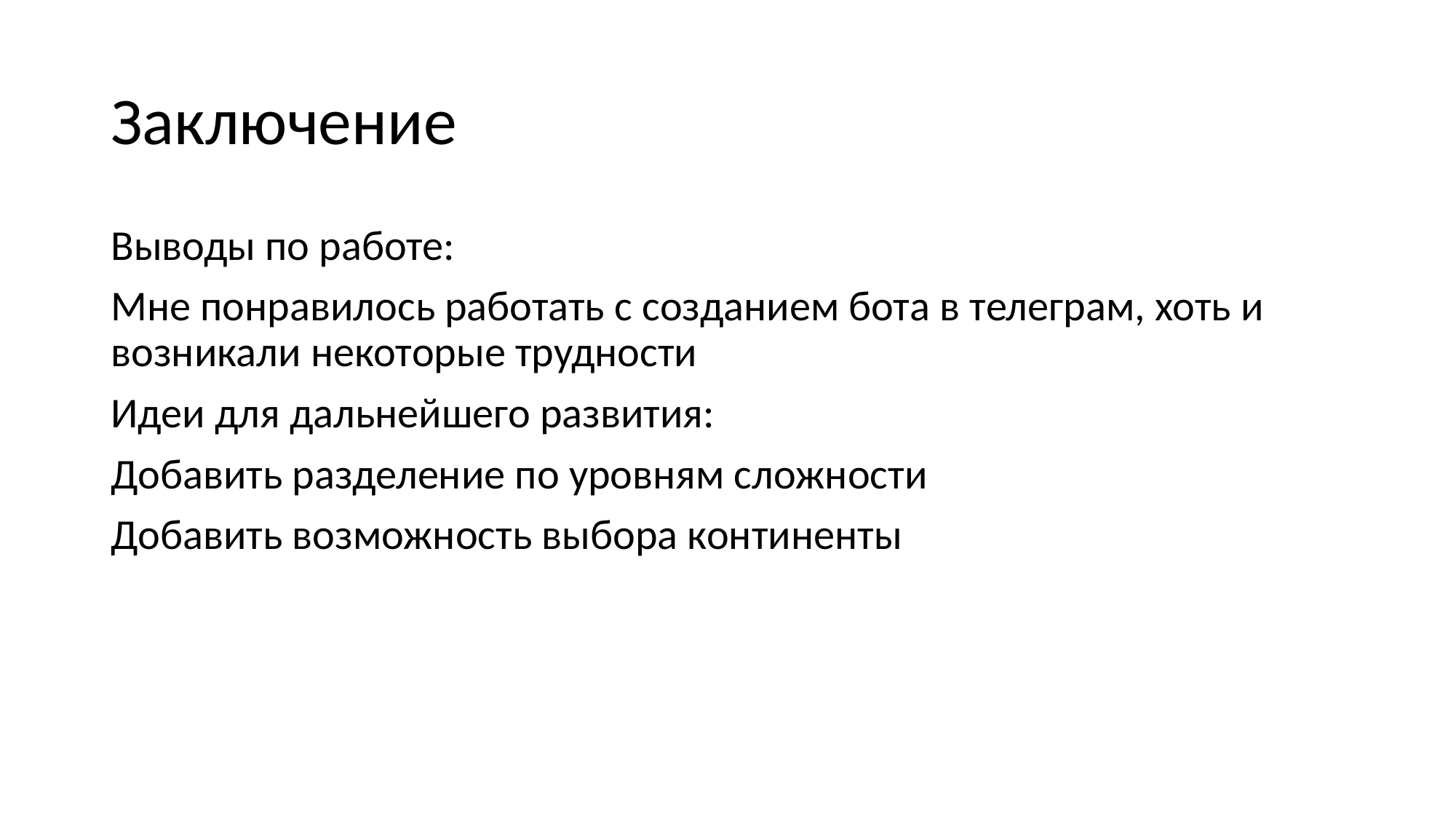

# Заключение
Выводы по работе:
Мне понравилось работать с созданием бота в телеграм, хоть и возникали некоторые трудности
Идеи для дальнейшего развития:
Добавить разделение по уровням сложности
Добавить возможность выбора континенты